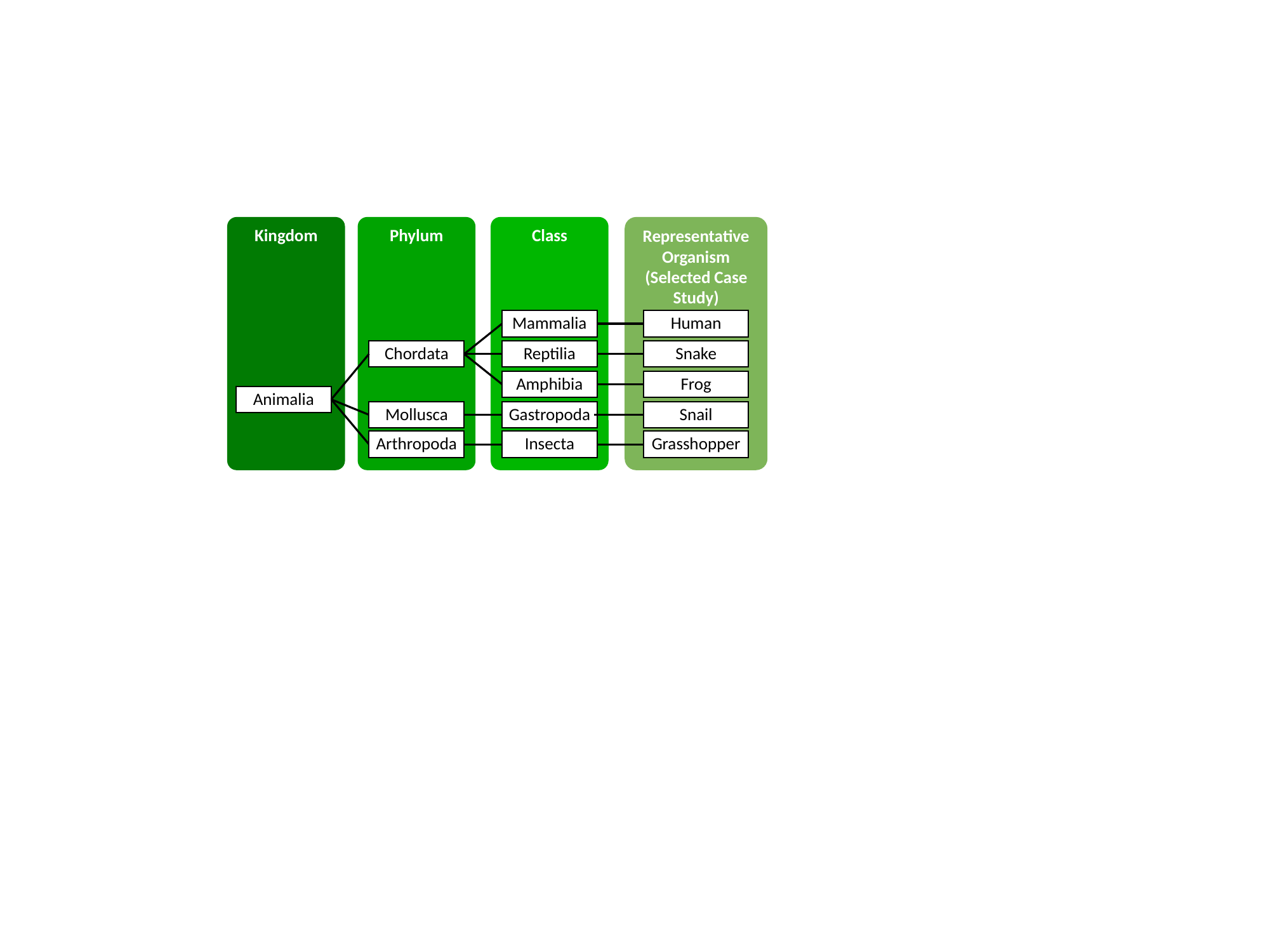

Kingdom
Phylum
Class
Representative Organism
(Selected Case Study)
Mammalia
Human
Chordata
Reptilia
Snake
Amphibia
Frog
Animalia
Mollusca
Gastropoda
Snail
Arthropoda
Insecta
Grasshopper